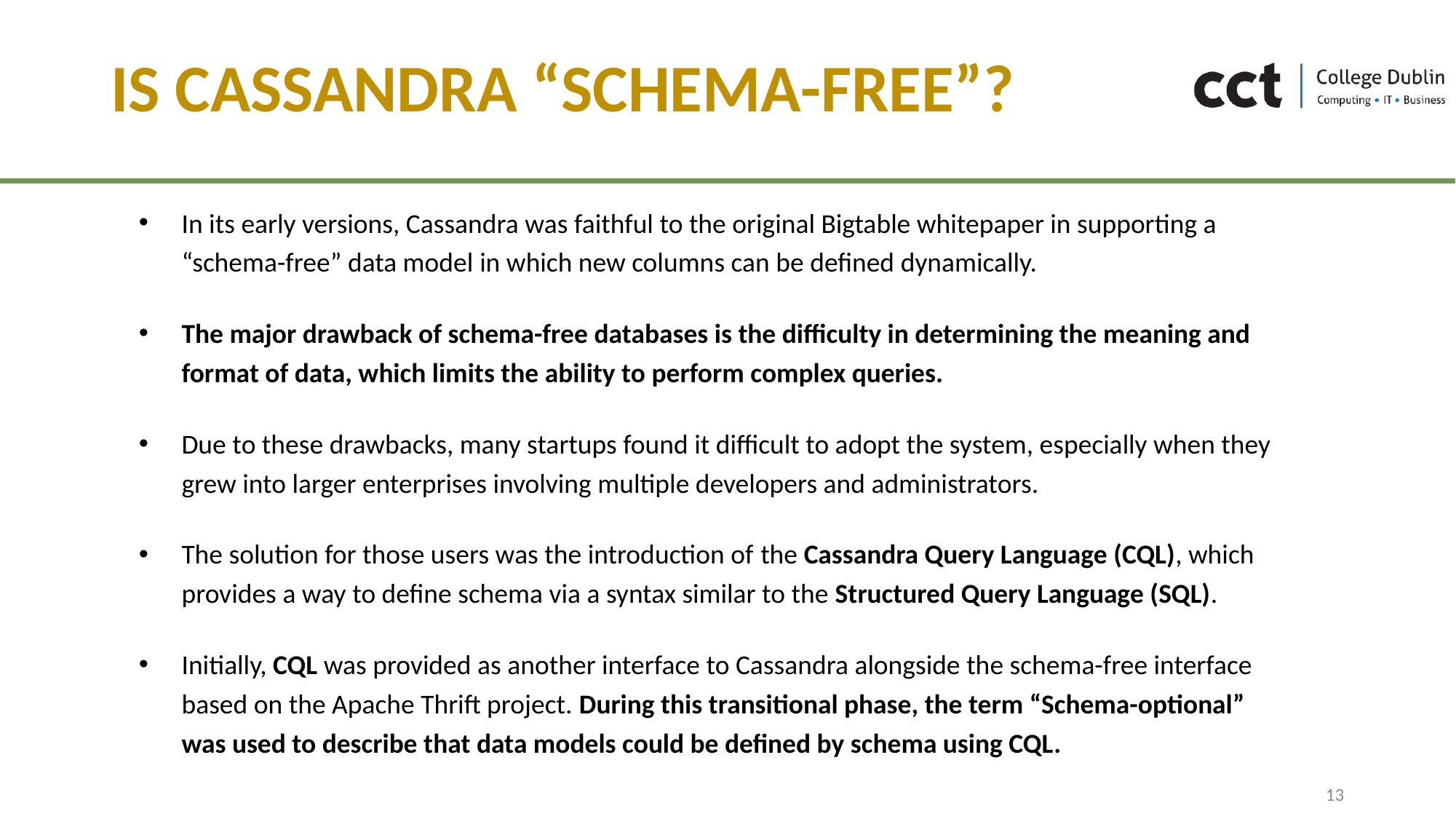

# IS CASSANDRA “SCHEMA-FREE”?
In its early versions, Cassandra was faithful to the original Bigtable whitepaper in supporting a “schema-free” data model in which new columns can be defined dynamically.
The major drawback of schema-free databases is the difficulty in determining the meaning and format of data, which limits the ability to perform complex queries.
Due to these drawbacks, many startups found it difficult to adopt the system, especially when they grew into larger enterprises involving multiple developers and administrators.
The solution for those users was the introduction of the Cassandra Query Language (CQL), which provides a way to define schema via a syntax similar to the Structured Query Language (SQL).
Initially, CQL was provided as another interface to Cassandra alongside the schema-free interface based on the Apache Thrift project. During this transitional phase, the term “Schema-optional” was used to describe that data models could be defined by schema using CQL.
13